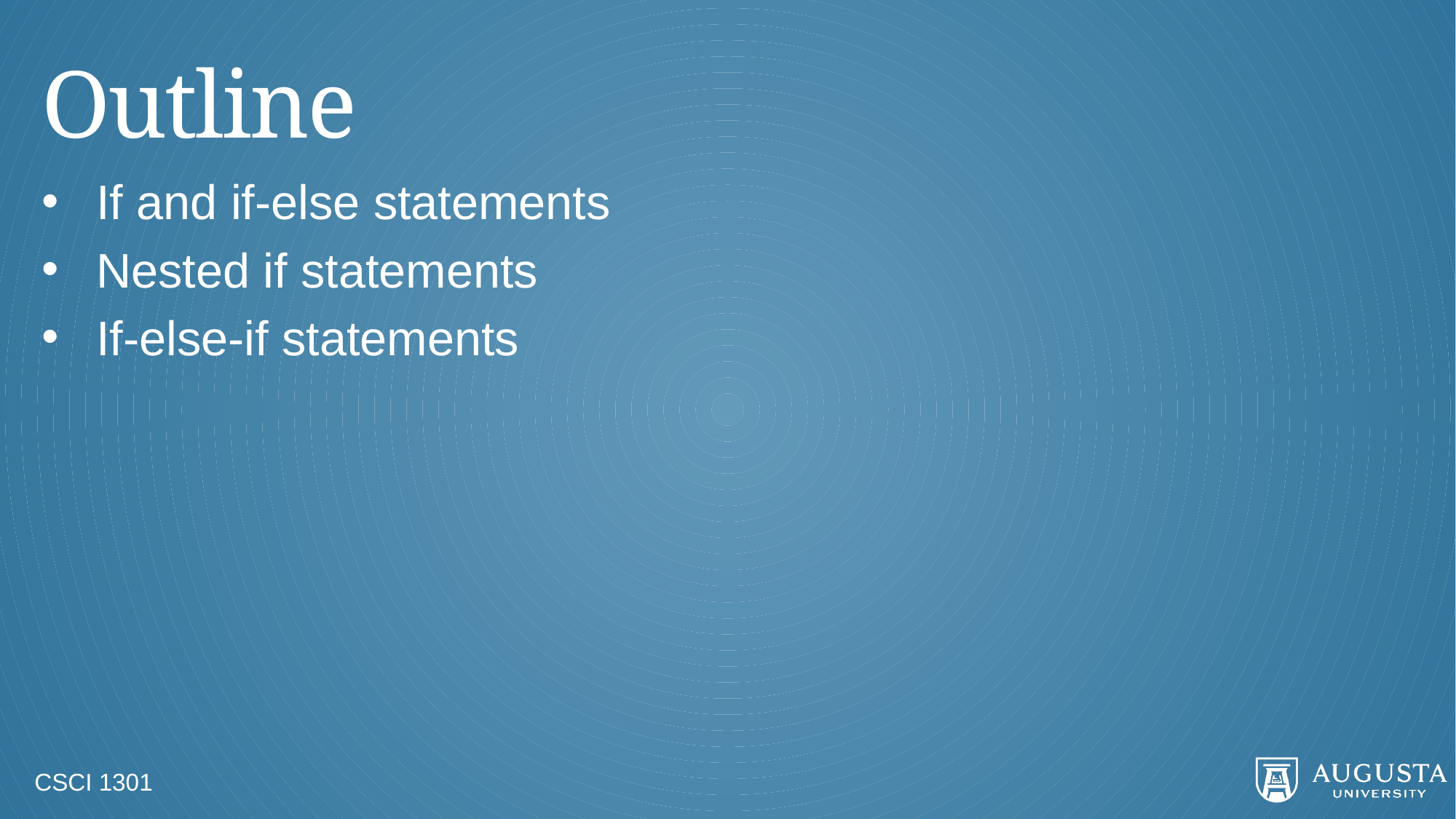

# Outline
If and if-else statements
Nested if statements
If-else-if statements
CSCI 1301